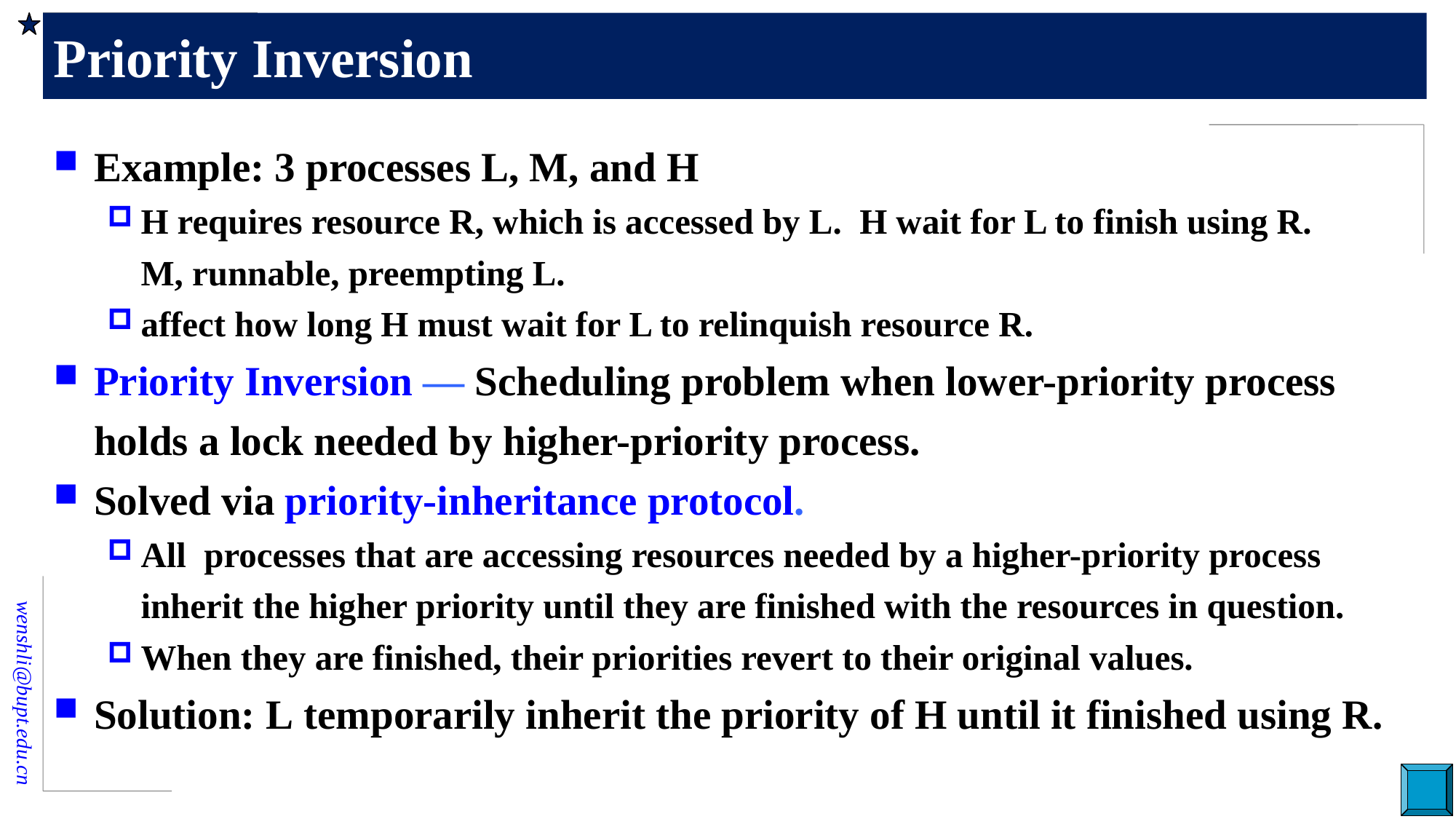

# Priority Inversion
Example: 3 processes L, M, and H
H requires resource R, which is accessed by L.  H wait for L to finish using R.
M, runnable, preempting L.
affect how long H must wait for L to relinquish resource R.
Priority Inversion — Scheduling problem when lower-priority process holds a lock needed by higher-priority process.
Solved via priority-inheritance protocol.
All  processes that are accessing resources needed by a higher-priority process inherit the higher priority until they are finished with the resources in question.
When they are finished, their priorities revert to their original values.
Solution: L temporarily inherit the priority of H until it finished using R.

36